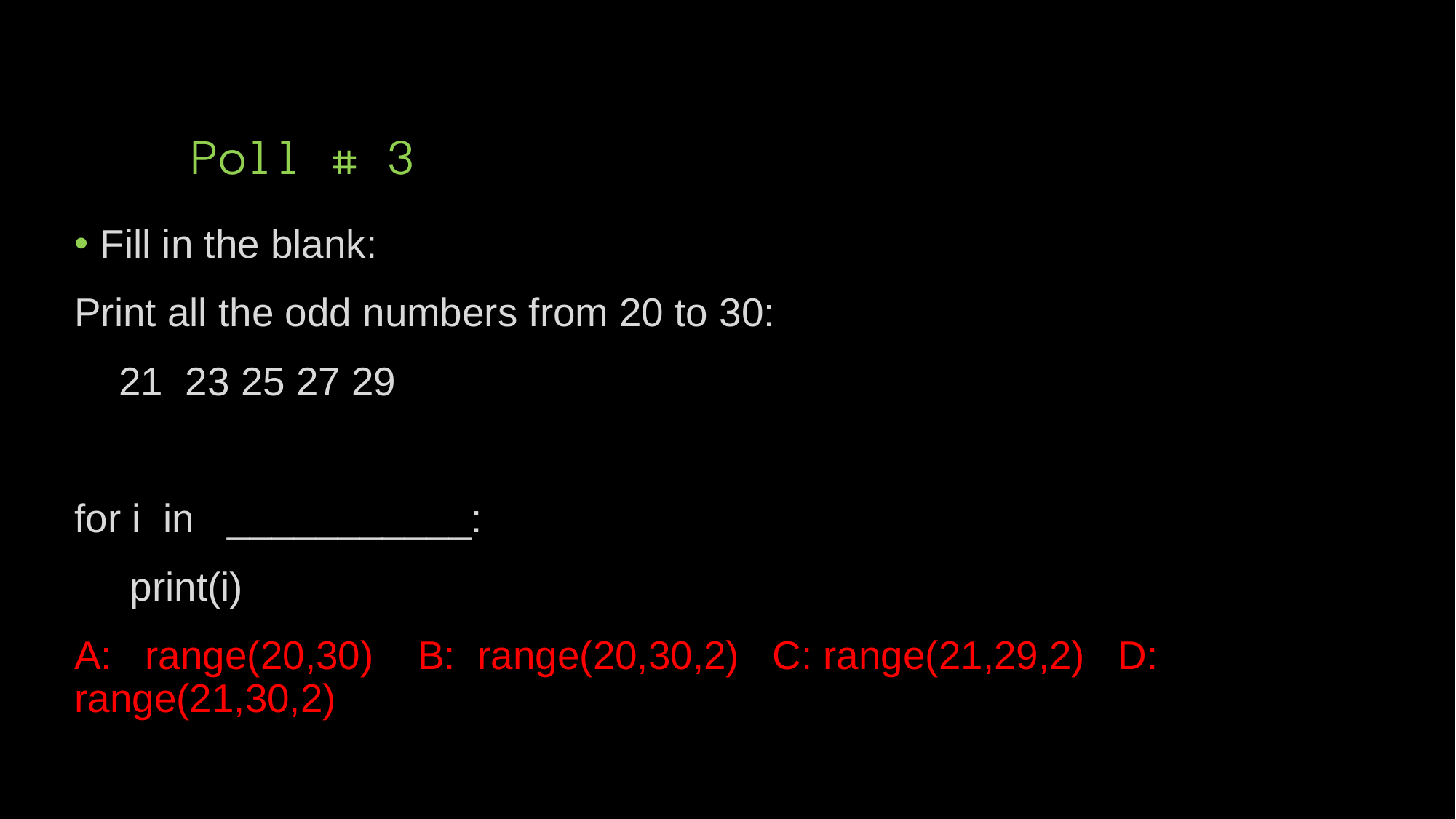

# Poll # 3
Fill in the blank:
Print all the odd numbers from 20 to 30:
    21  23 25 27 29

for i  in   ___________:
     print(i)
A:   range(20,30)    B:  range(20,30,2)   C: range(21,29,2)   D: range(21,30,2)